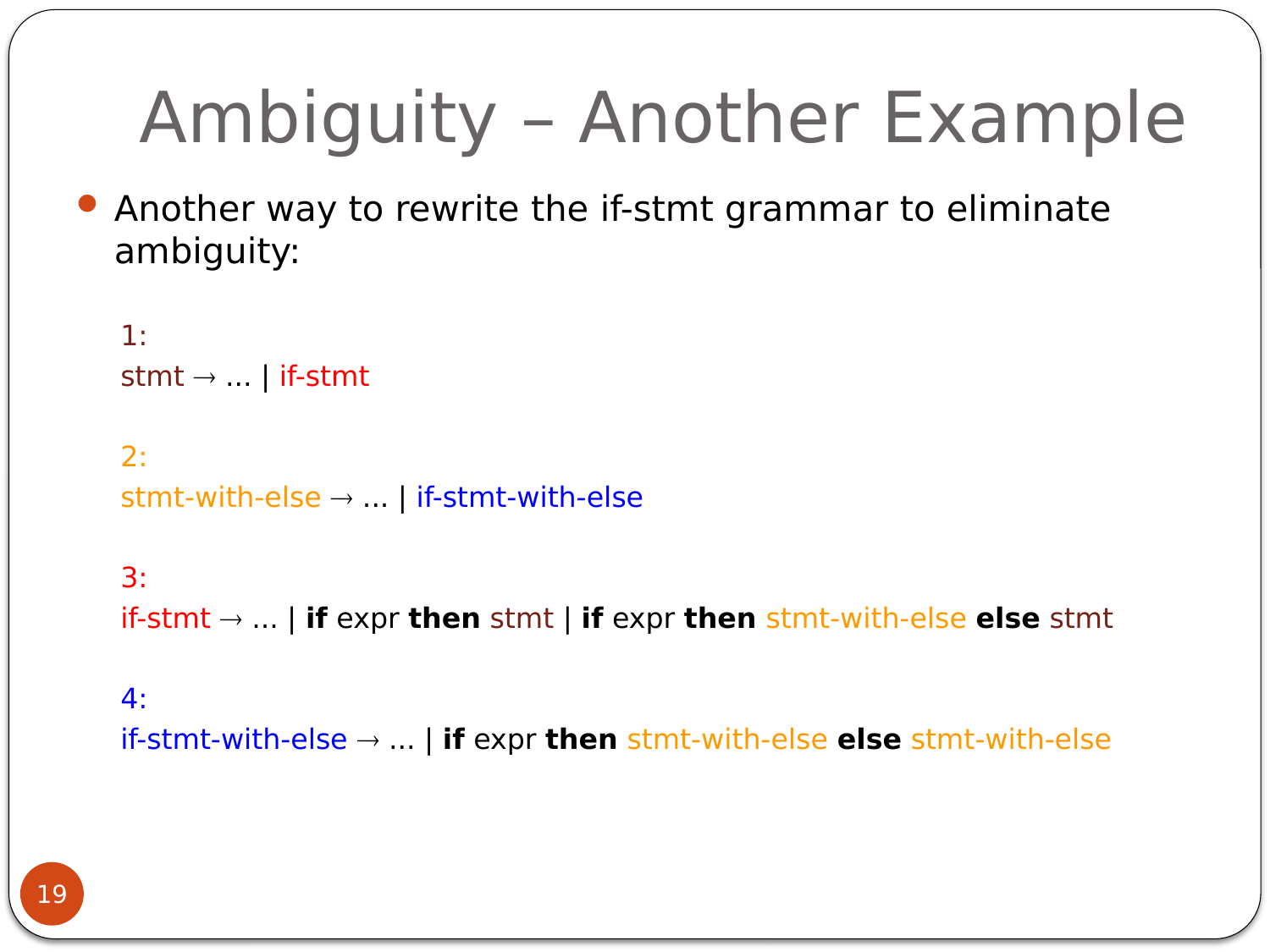

# Ambiguity – Another Example
Another way to rewrite the if-stmt grammar to eliminate ambiguity:

1:
stmt → ... | if-stmt

2:
stmt-with-else → ... | if-stmt-with-else

3:
if-stmt → ... | if expr then stmt | if expr then stmt-with-else else stmt

4:
if-stmt-with-else → ... | if expr then stmt-with-else else stmt-with-else

19